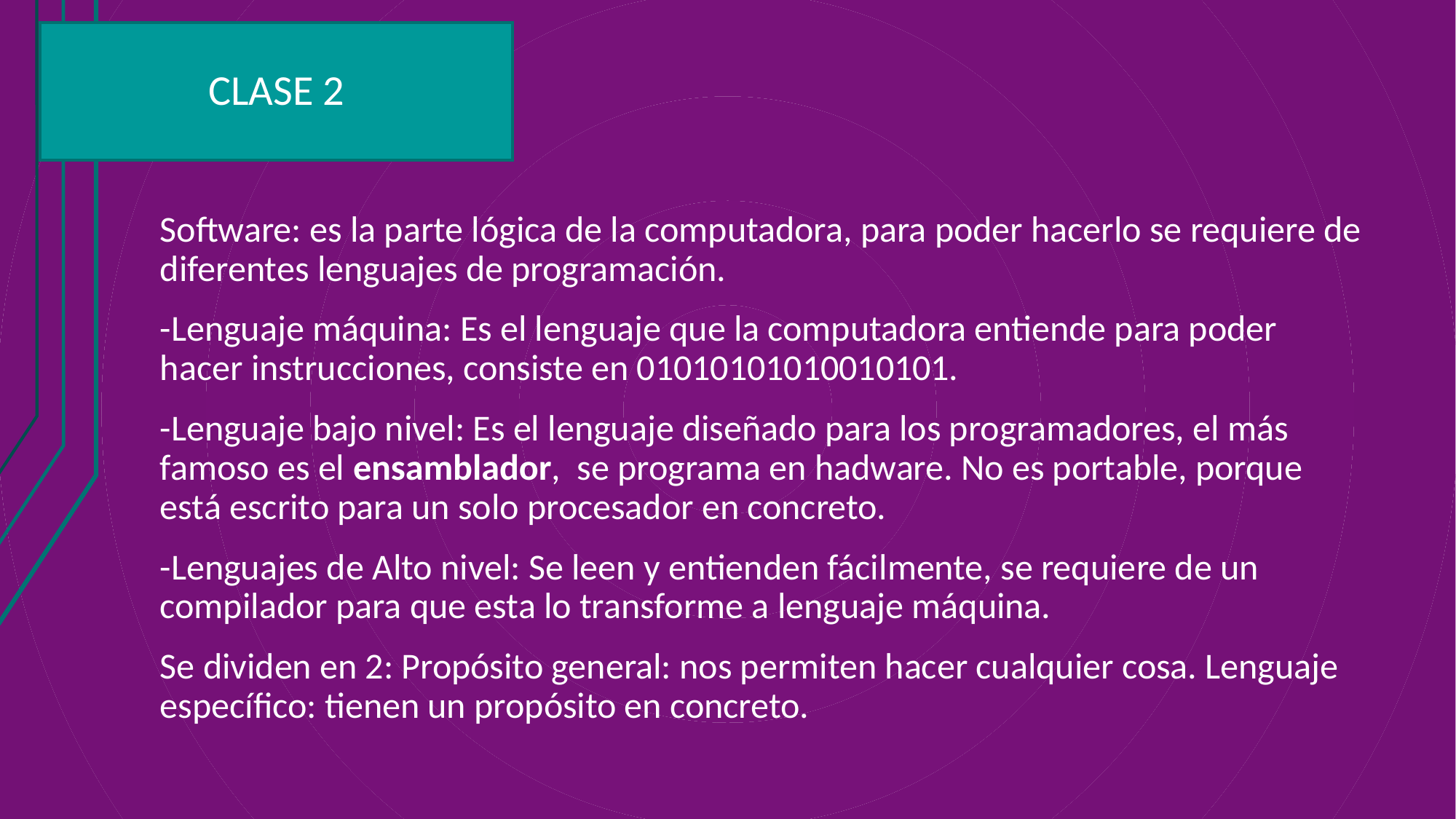

# CLASE 2
Software: es la parte lógica de la computadora, para poder hacerlo se requiere de diferentes lenguajes de programación.
-Lenguaje máquina: Es el lenguaje que la computadora entiende para poder hacer instrucciones, consiste en 01010101010010101.
-Lenguaje bajo nivel: Es el lenguaje diseñado para los programadores, el más famoso es el ensamblador,  se programa en hadware. No es portable, porque está escrito para un solo procesador en concreto.
-Lenguajes de Alto nivel: Se leen y entienden fácilmente, se requiere de un compilador para que esta lo transforme a lenguaje máquina.
Se dividen en 2: Propósito general: nos permiten hacer cualquier cosa. Lenguaje específico: tienen un propósito en concreto.